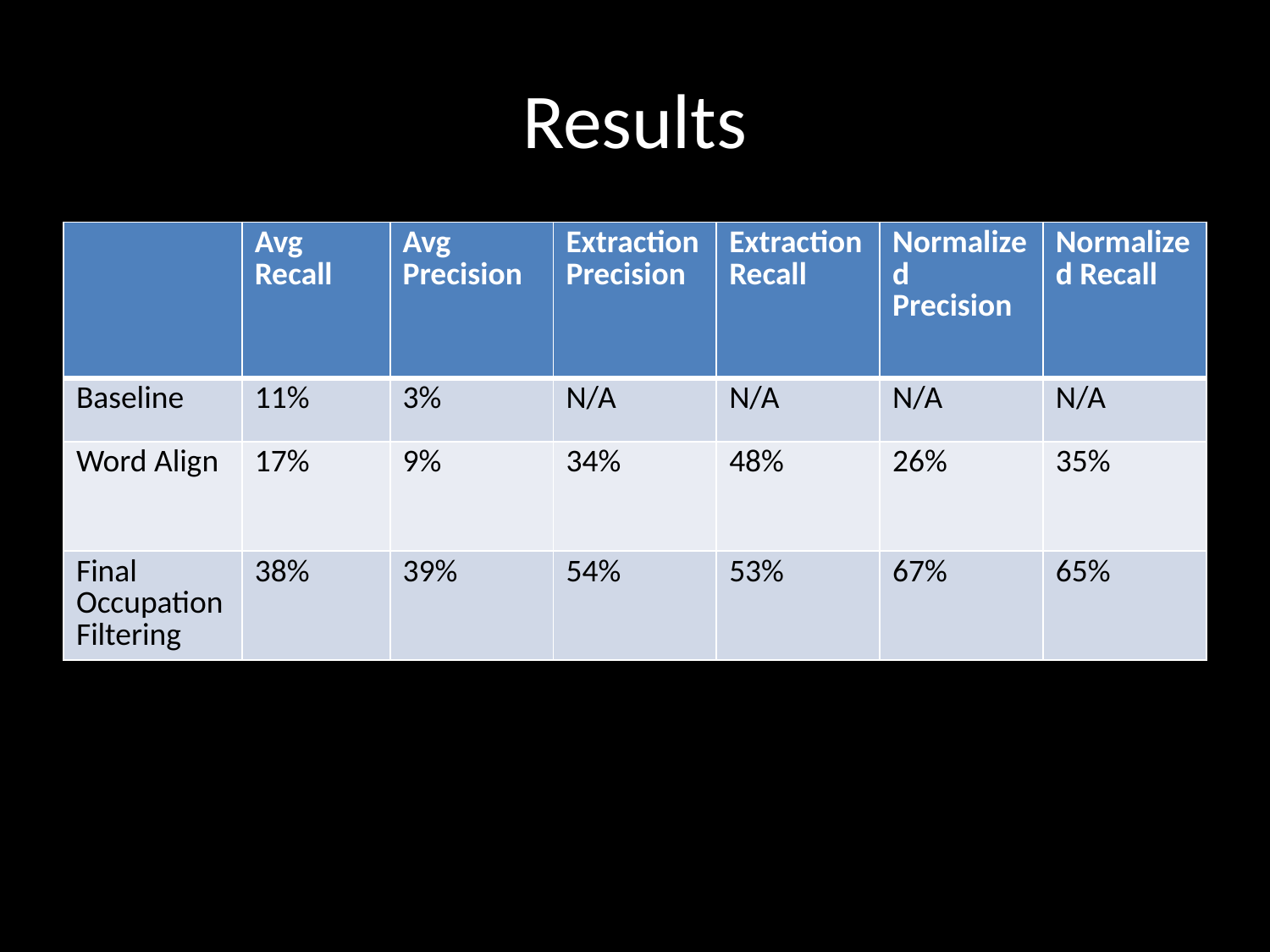

# Results
|  | Avg Recall | Avg Precision | Extraction Precision | ExtractionRecall | Normalized Precision | Normalized Recall |
| --- | --- | --- | --- | --- | --- | --- |
| Baseline | 11% | 3% | N/A | N/A | N/A | N/A |
| Word Align | 17% | 9% | 34% | 48% | 26% | 35% |
| Final Occupation Filtering | 38% | 39% | 54% | 53% | 67% | 65% |